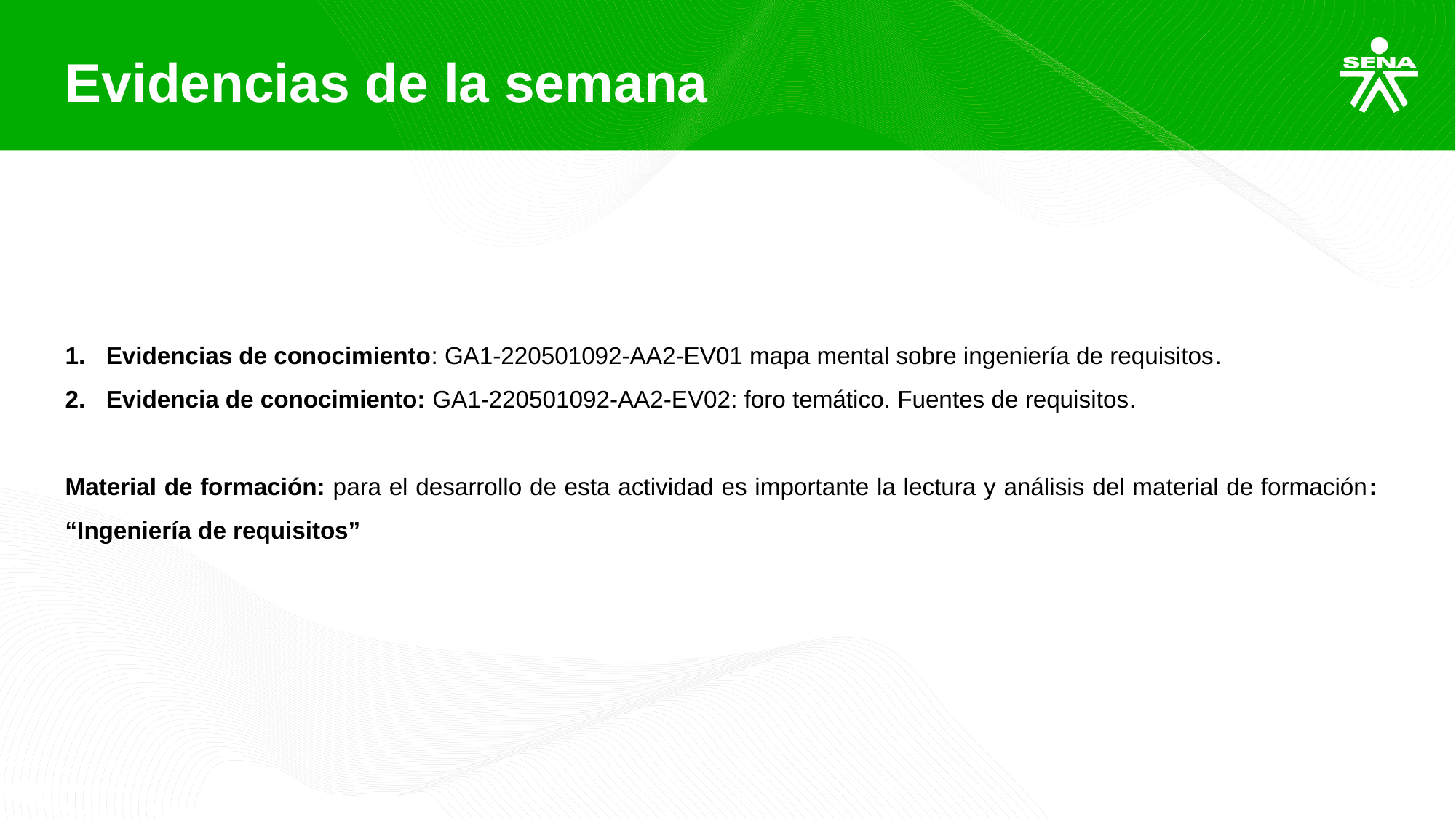

Evidencias de la semana
Evidencias de conocimiento: GA1-220501092-AA2-EV01 mapa mental sobre ingeniería de requisitos.
Evidencia de conocimiento: GA1-220501092-AA2-EV02: foro temático. Fuentes de requisitos.

Material de formación: para el desarrollo de esta actividad es importante la lectura y análisis del material de formación: “Ingeniería de requisitos”